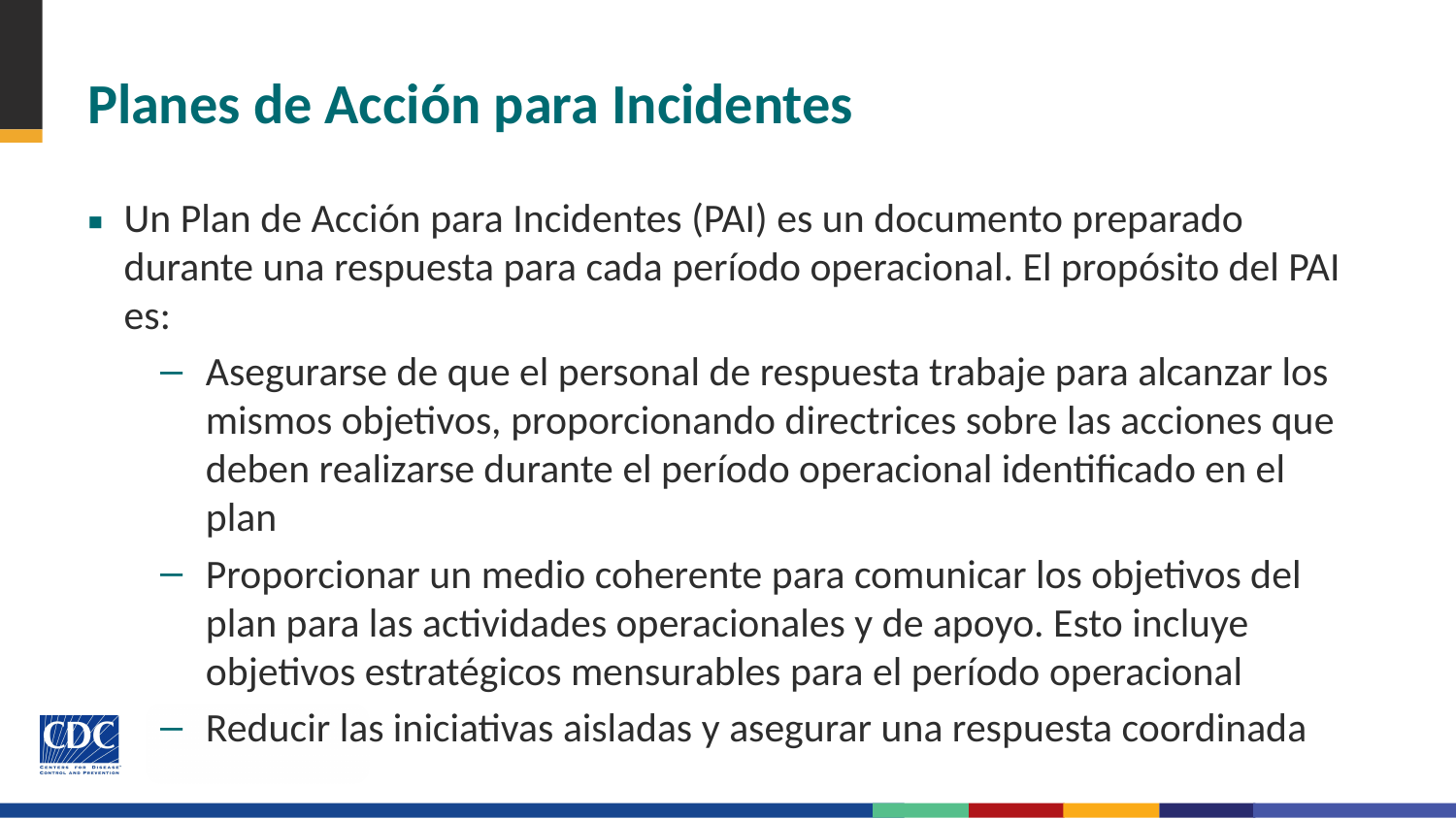

# Planes de Acción para Incidentes
Un Plan de Acción para Incidentes (PAI) es un documento preparado durante una respuesta para cada período operacional. El propósito del PAI es:
Asegurarse de que el personal de respuesta trabaje para alcanzar los mismos objetivos, proporcionando directrices sobre las acciones que deben realizarse durante el período operacional identificado en el plan
Proporcionar un medio coherente para comunicar los objetivos del plan para las actividades operacionales y de apoyo. Esto incluye objetivos estratégicos mensurables para el período operacional
Reducir las iniciativas aisladas y asegurar una respuesta coordinada